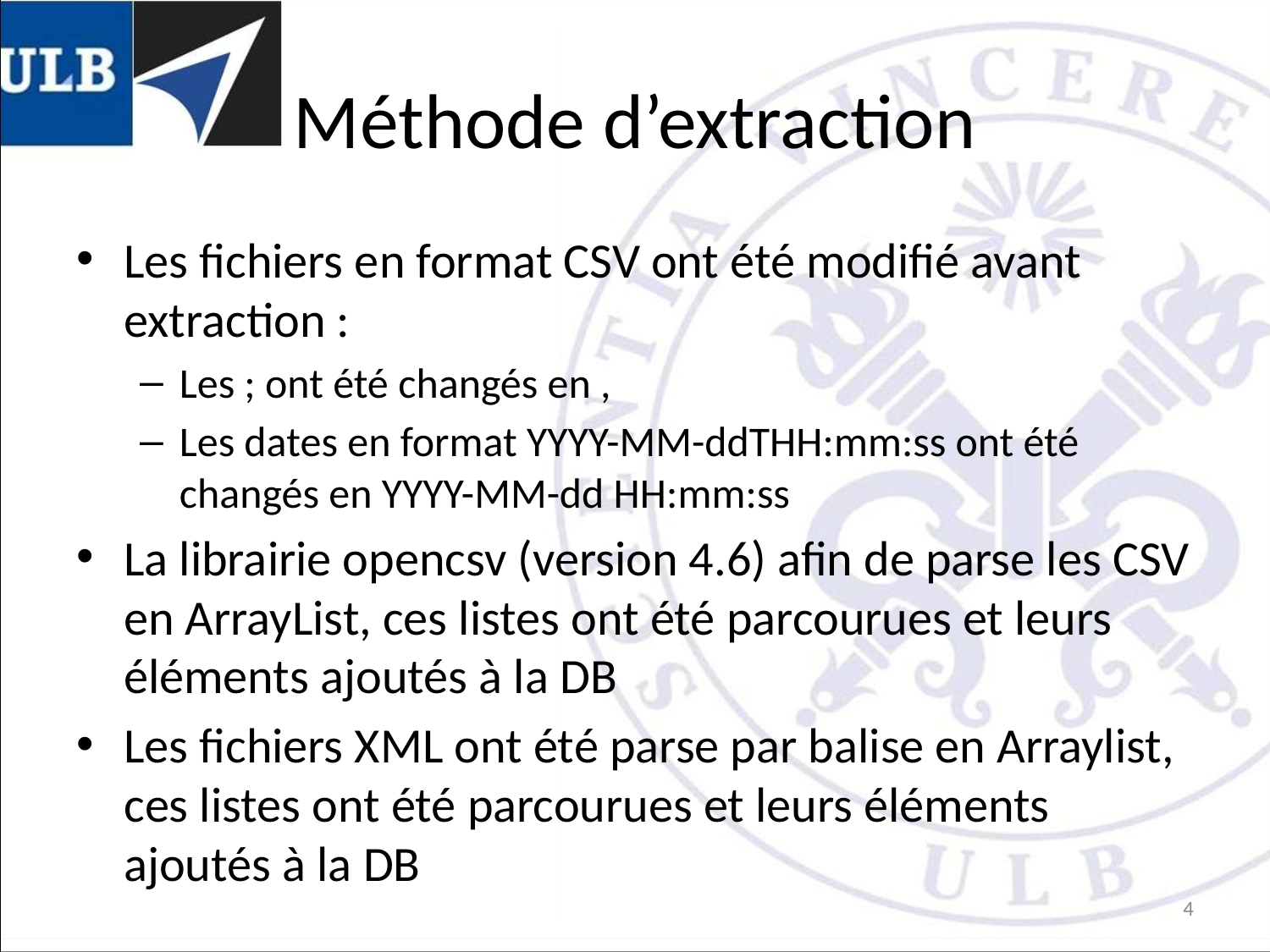

# Méthode d’extraction
Les fichiers en format CSV ont été modifié avant extraction :
Les ; ont été changés en ,
Les dates en format YYYY-MM-ddTHH:mm:ss ont été changés en YYYY-MM-dd HH:mm:ss
La librairie opencsv (version 4.6) afin de parse les CSV en ArrayList, ces listes ont été parcourues et leurs éléments ajoutés à la DB
Les fichiers XML ont été parse par balise en Arraylist, ces listes ont été parcourues et leurs éléments ajoutés à la DB
4